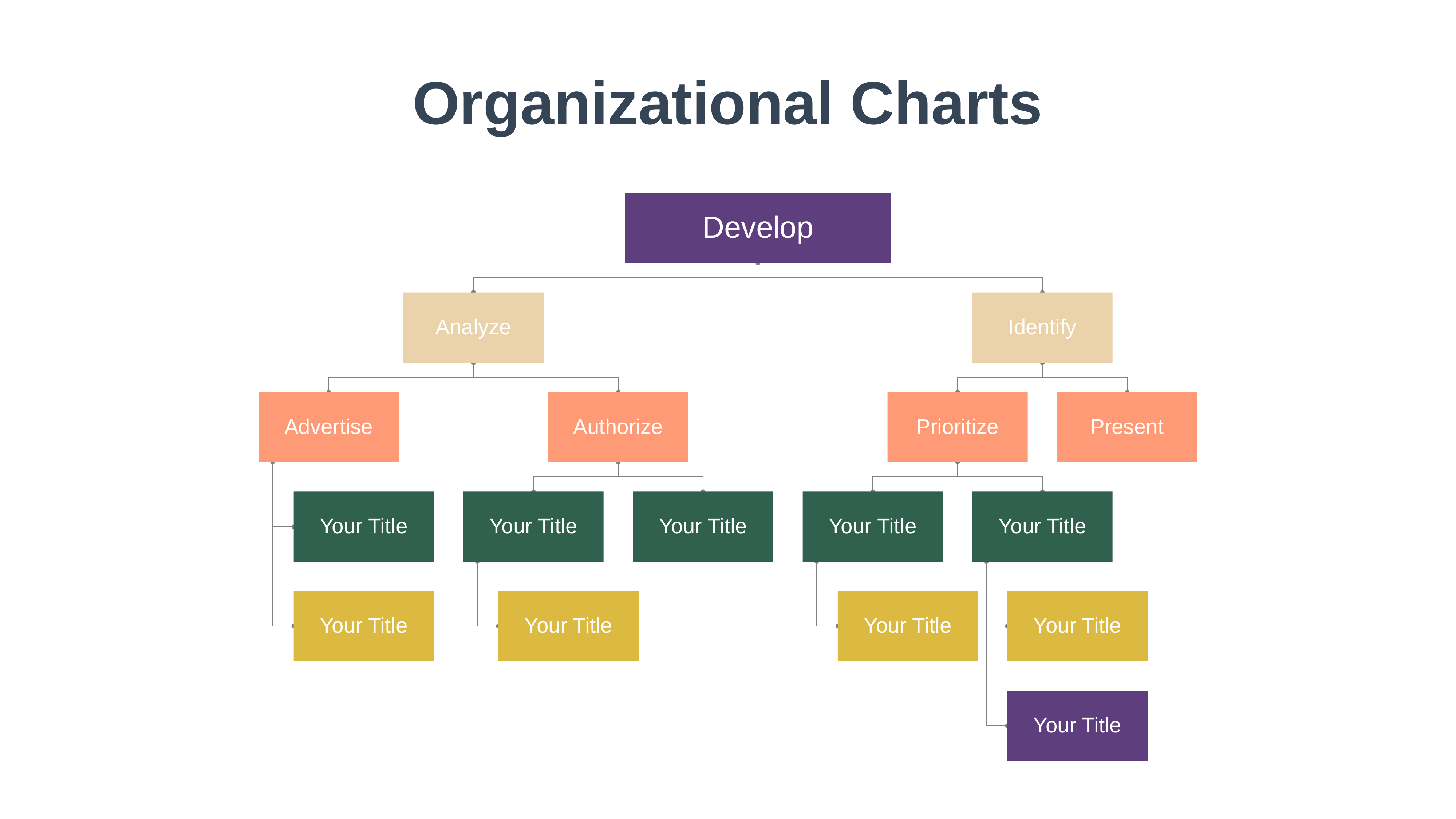

Organizational Charts
Develop
Analyze
Advertise
Your Title
Your Title
Authorize
Your Title
Your Title
Your Title
Identify
Prioritize
Your Title
Your Title
Your Title
Your Title
Your Title
Present